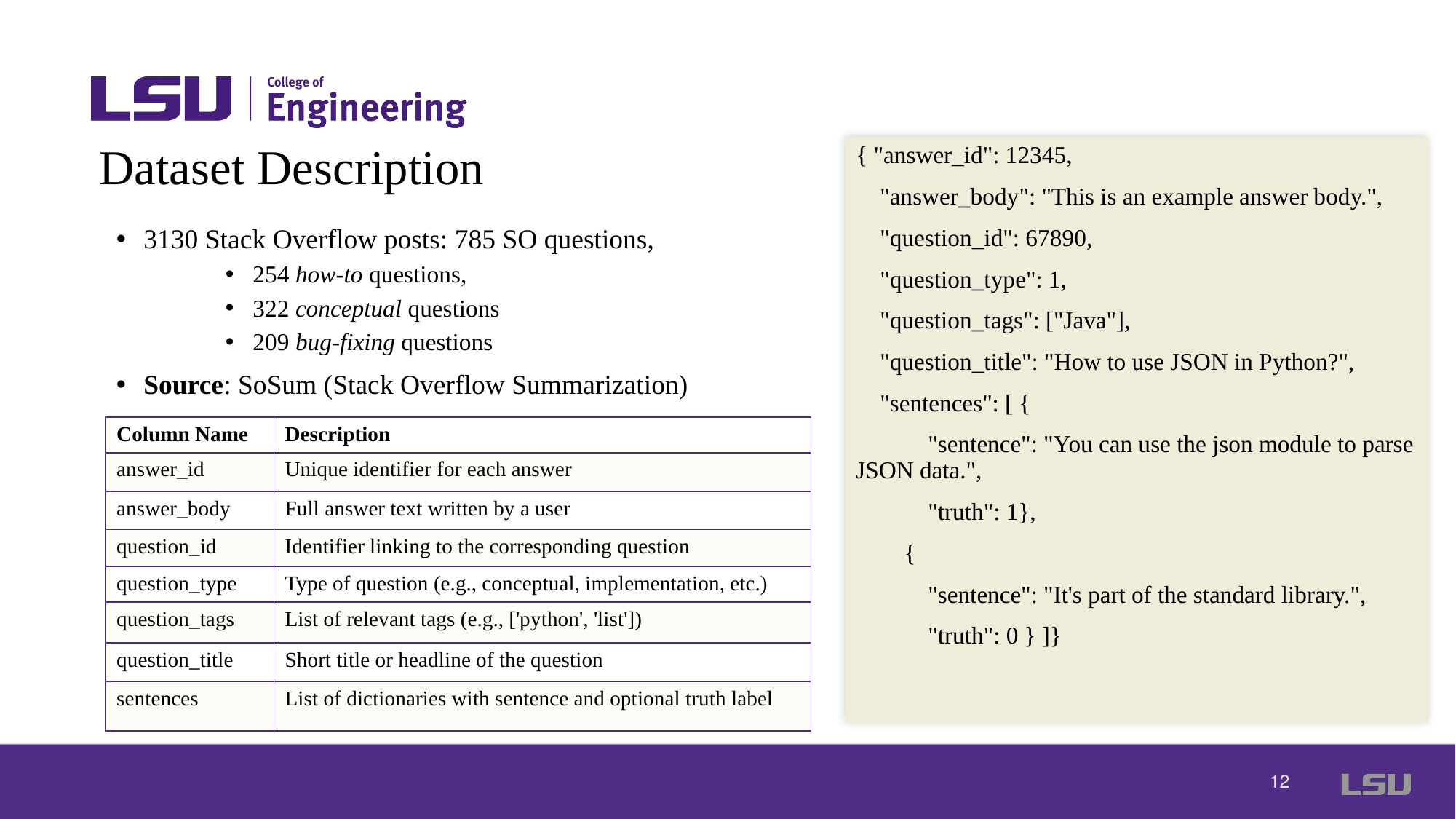

# Dataset Description
{ "answer_id": 12345,
    "answer_body": "This is an example answer body.",
    "question_id": 67890,
    "question_type": 1,
    "question_tags": ["Java"],
    "question_title": "How to use JSON in Python?",
    "sentences": [ {
            "sentence": "You can use the json module to parse JSON data.",
            "truth": 1},
        {
            "sentence": "It's part of the standard library.",
            "truth": 0 } ]}
3130 Stack Overflow posts: 785 SO questions,
254 how-to questions,
322 conceptual questions
209 bug-fixing questions
Source: SoSum (Stack Overflow Summarization)

| Column Name | Description |
| --- | --- |
| answer\_id | Unique identifier for each answer |
| answer\_body | Full answer text written by a user |
| question\_id | Identifier linking to the corresponding question |
| question\_type | Type of question (e.g., conceptual, implementation, etc.) |
| question\_tags | List of relevant tags (e.g., ['python', 'list']) |
| question\_title | Short title or headline of the question |
| sentences | List of dictionaries with sentence and optional truth label |
12